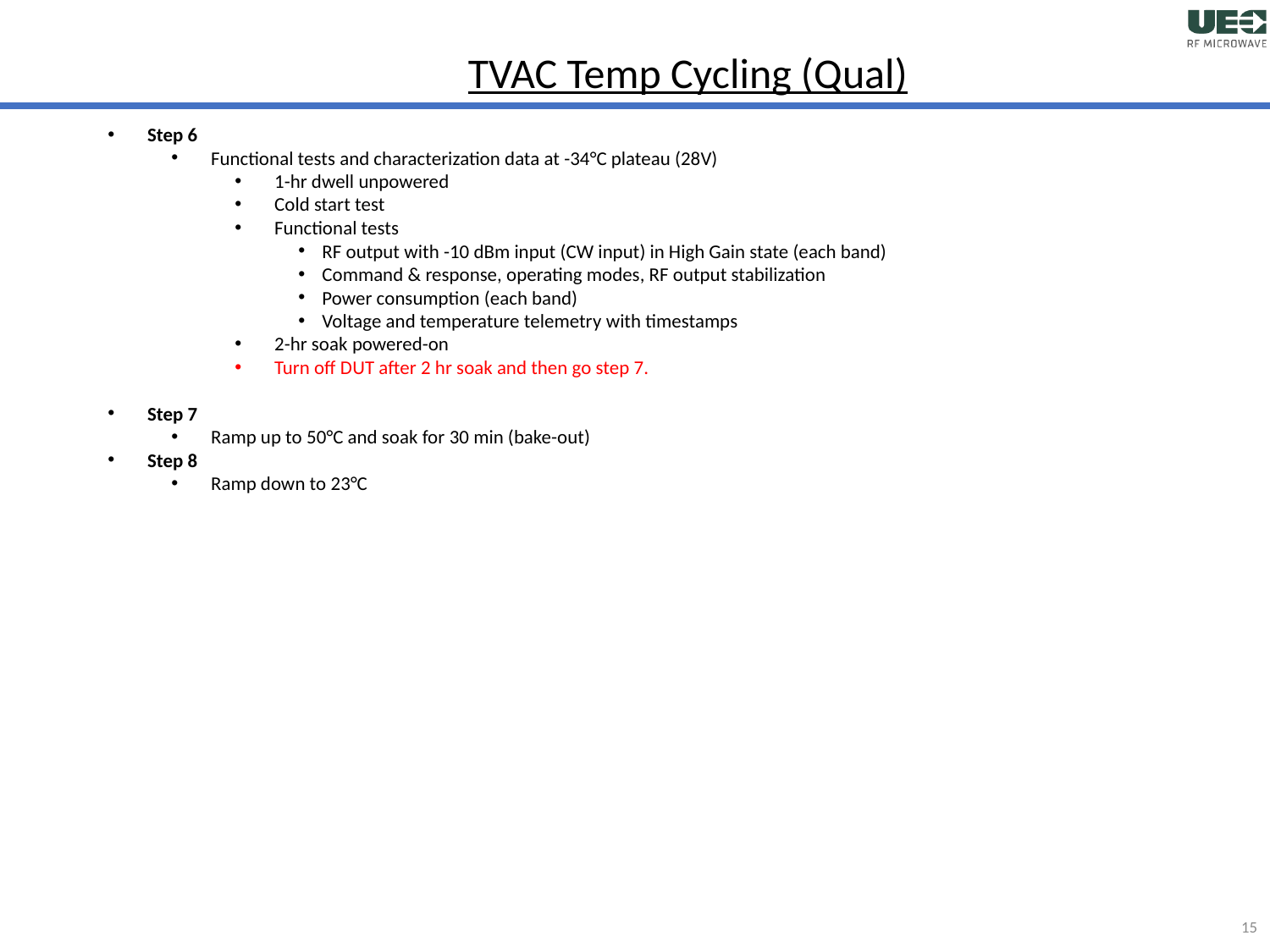

TVAC Temp Cycling (Qual)
Step 6
Functional tests and characterization data at -34°C plateau (28V)
1-hr dwell unpowered
Cold start test
Functional tests
RF output with -10 dBm input (CW input) in High Gain state (each band)
Command & response, operating modes, RF output stabilization
Power consumption (each band)
Voltage and temperature telemetry with timestamps
2-hr soak powered-on
Turn off DUT after 2 hr soak and then go step 7.

Step 7
Ramp up to 50°C and soak for 30 min (bake-out)
Step 8
Ramp down to 23°C
15